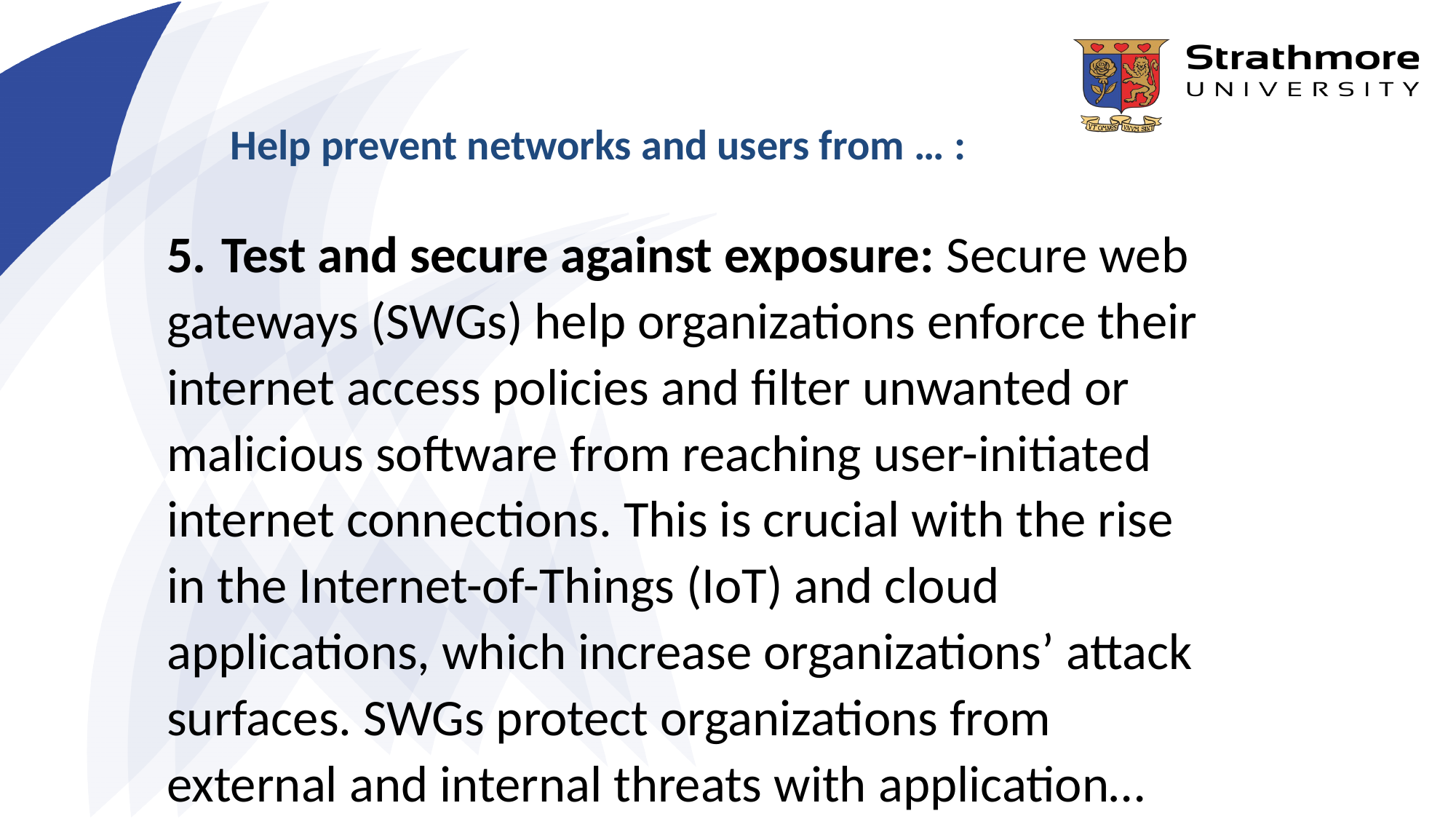

# Help prevent networks and users from … :
5.	Test and secure against exposure: Secure web gateways (SWGs) help organizations enforce their internet access policies and filter unwanted or malicious software from reaching user-initiated internet connections. This is crucial with the rise in the Internet-of-Things (IoT) and cloud applications, which increase organizations’ attack surfaces. SWGs protect organizations from external and internal threats with application…